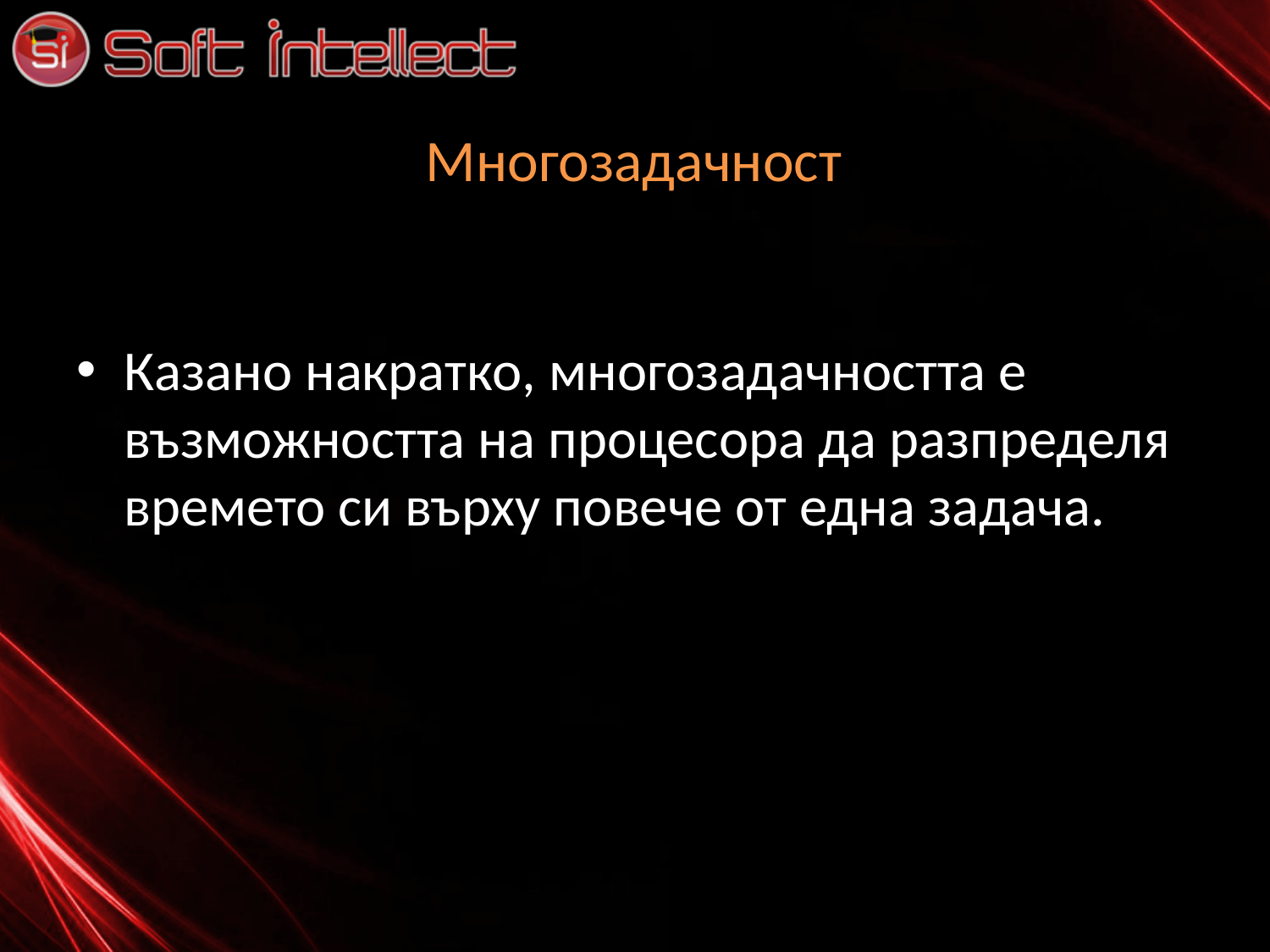

# Многозадачност
Казано накратко, многозадачността е възмож­ността на процесора да разпределя времето си върху повече от една задача.